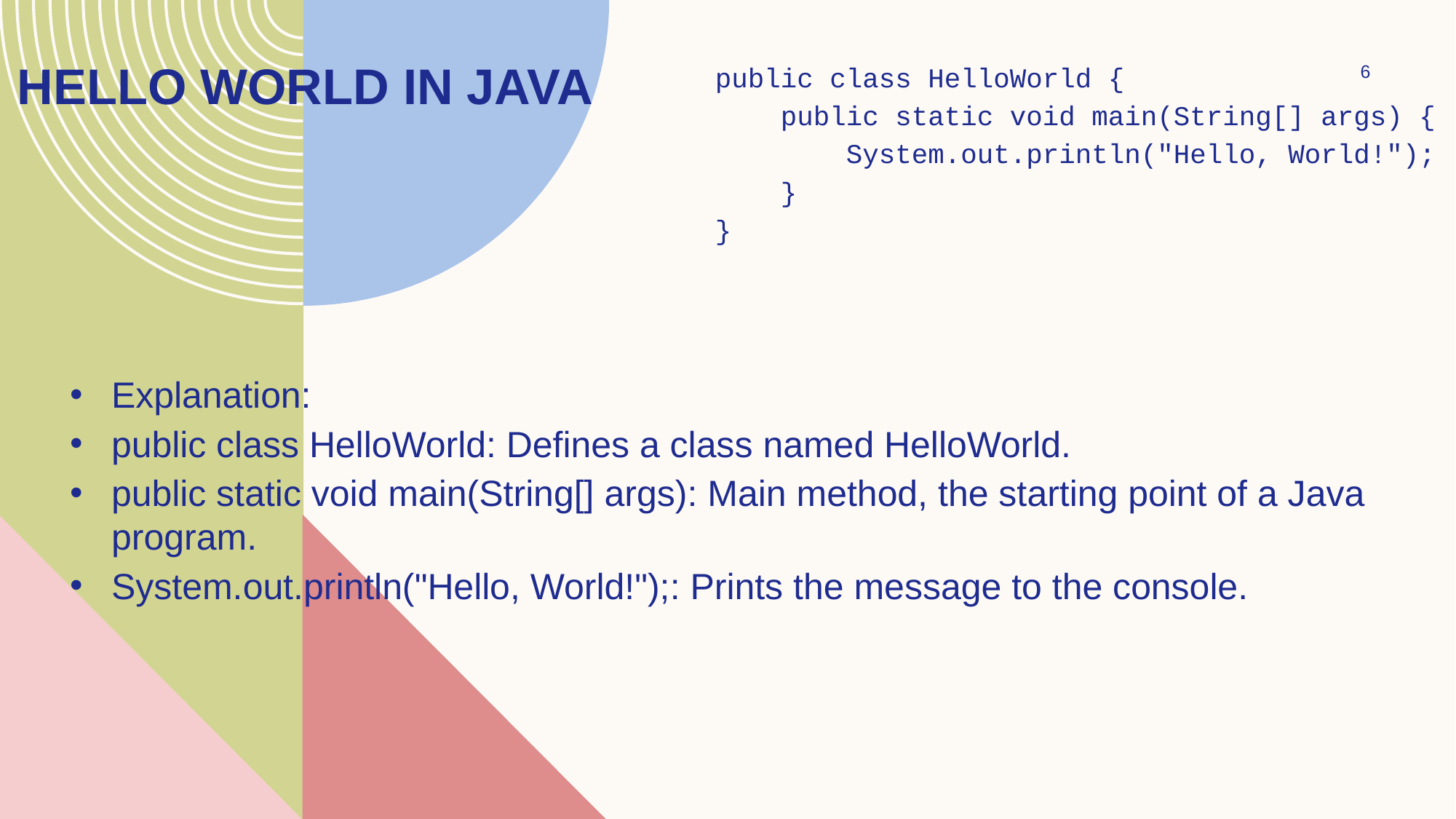

# Hello World in Java
6
public class HelloWorld {
    public static void main(String[] args) {
        System.out.println("Hello, World!");
    }
}
Explanation:
public class HelloWorld: Defines a class named HelloWorld.
public static void main(String[] args): Main method, the starting point of a Java program.
System.out.println("Hello, World!");: Prints the message to the console.